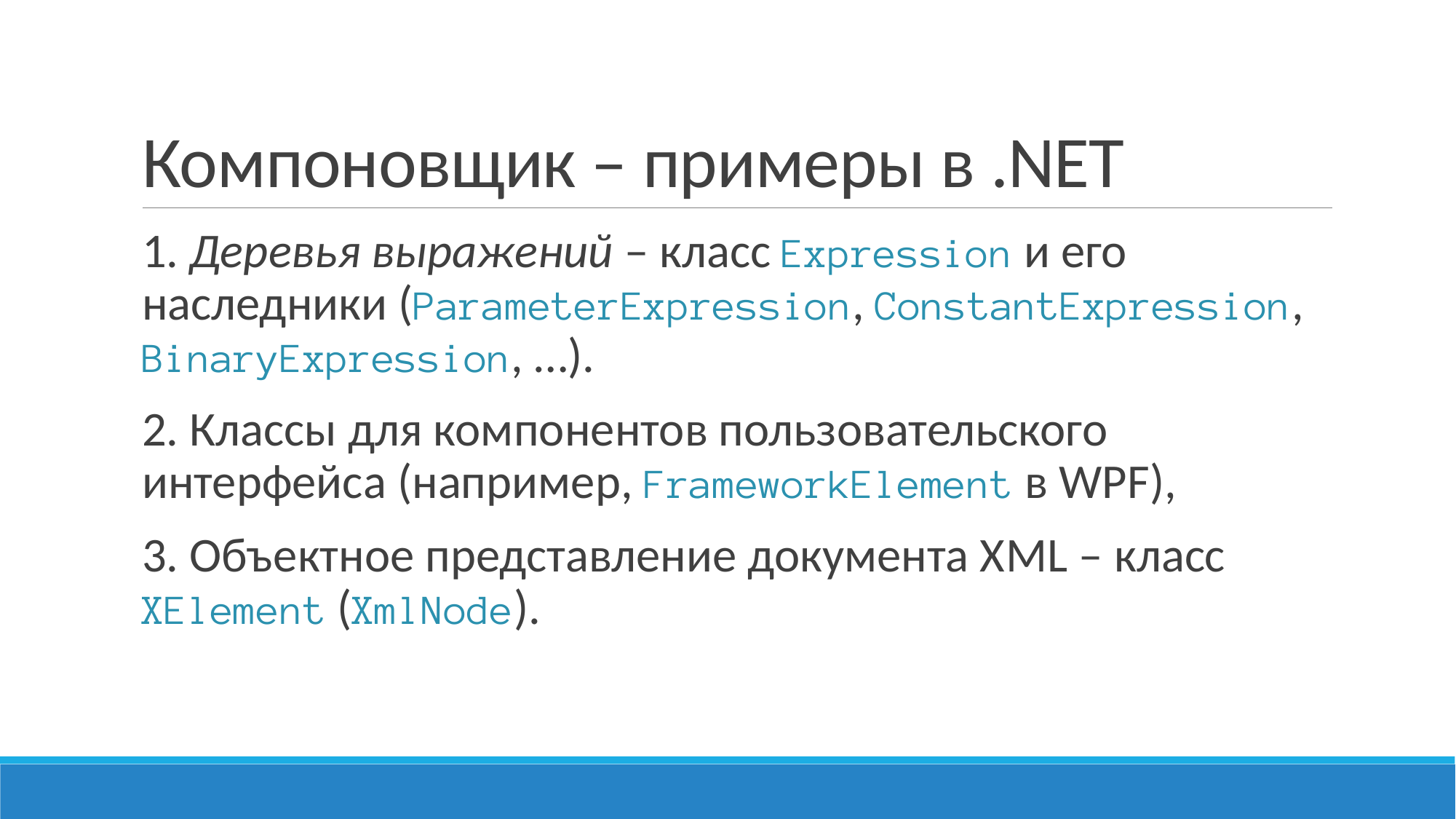

# Компоновщик – примеры в .NET
1. Деревья выражений – класс Expression и его наследники (ParameterExpression, ConstantExpression, BinaryExpression, …).
2. Классы для компонентов пользовательского интерфейса (например, FrameworkElement в WPF),
3. Объектное представление документа XML – класс XElement (XmlNode).